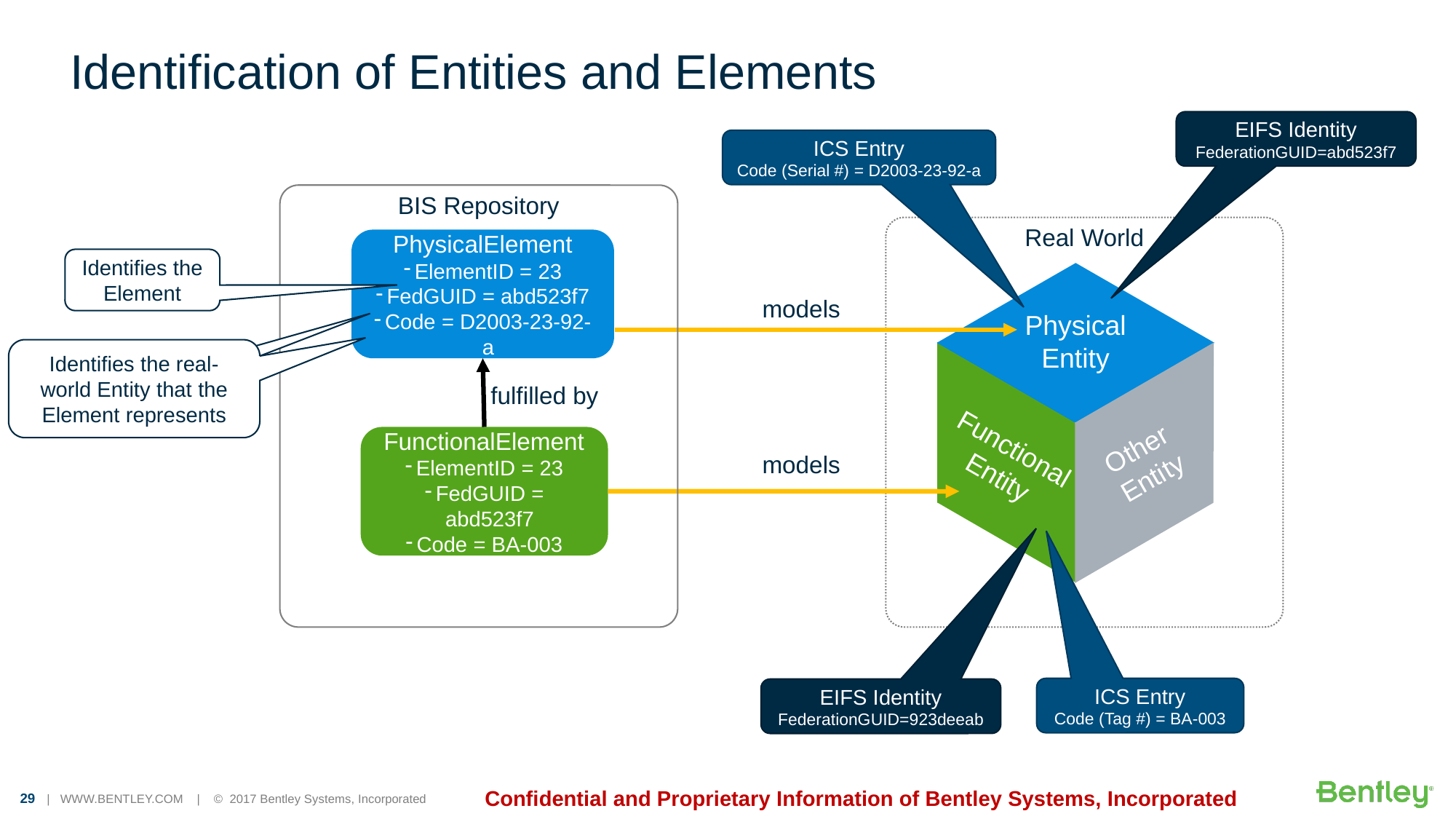

# Identification of Entities and Elements
EIFS Identity
FederationGUID=abd523f7
ICS Entry
Code (Serial #) = D2003-23-92-a
BIS Repository

Real World

PhysicalElement
ElementID = 23
FedGUID = abd523f7
Code = D2003-23-92-a
Identifies the Element

Physical
Entity

Functional
Entity

Other
Entity
models
Identifies the real-world Entity that the Element represents
Identifies the Entity
fulfilled by
FunctionalElement
ElementID = 23
FedGUID = abd523f7
Code = BA-003
models
ICS Entry
Code (Tag #) = BA-003
EIFS Identity
FederationGUID=923deeab